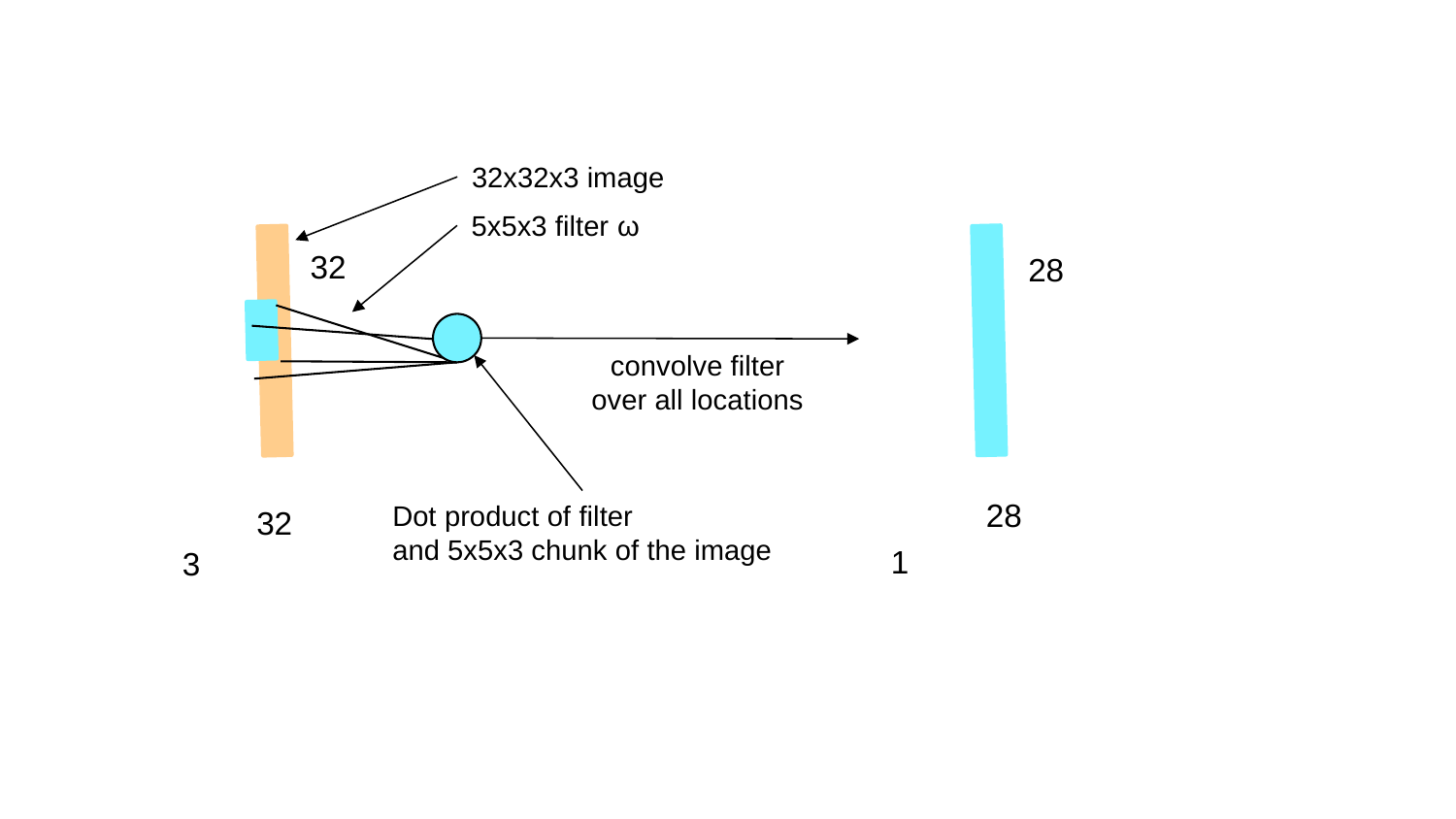

32x32x3 image
5x5x3 filter ω

32
28

convolve filter
over all locations
28
Dot product of filter
and 5x5x3 chunk of the image
32
1
3